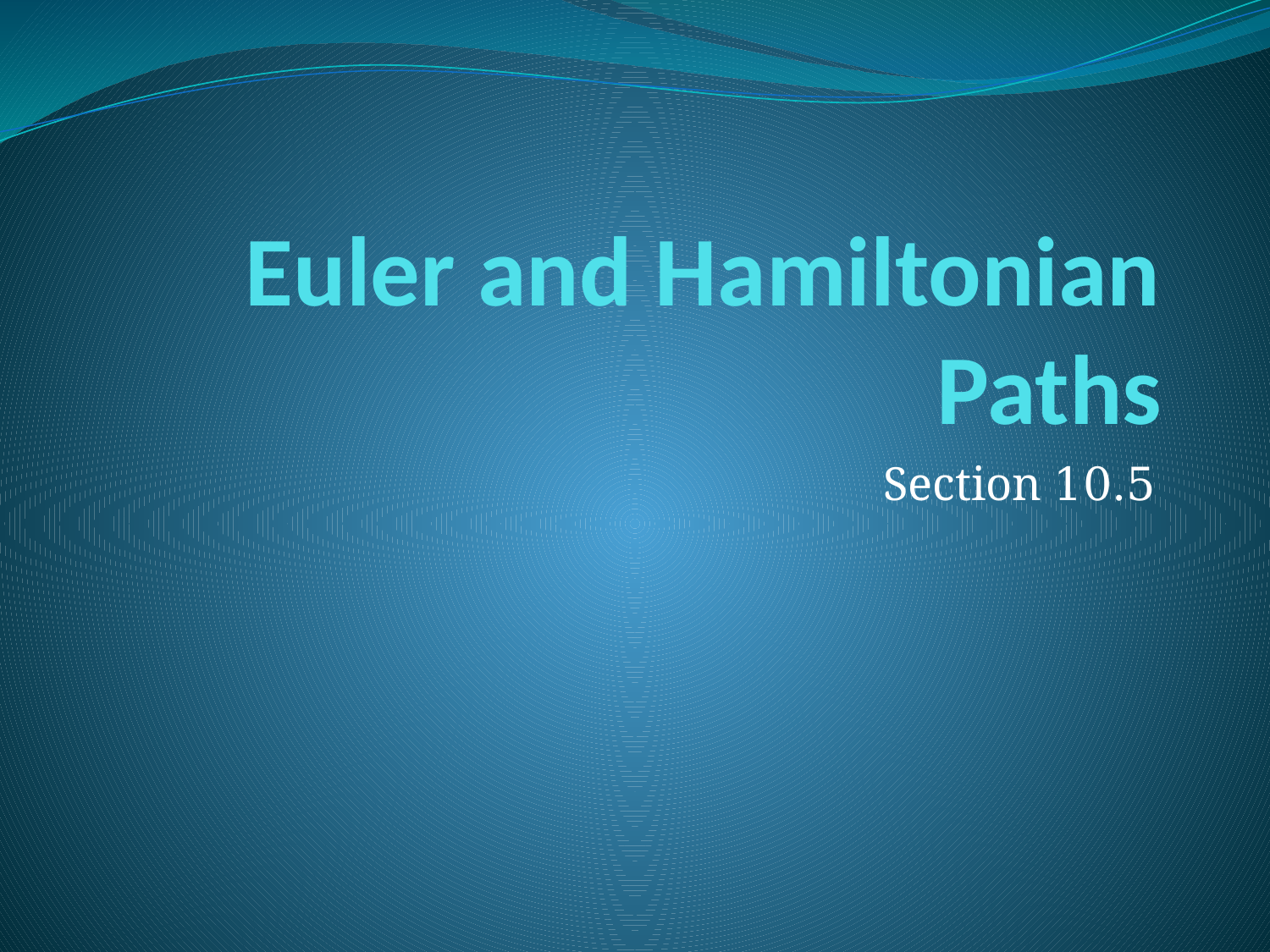

# Euler and Hamiltonian Paths
Section 10.5